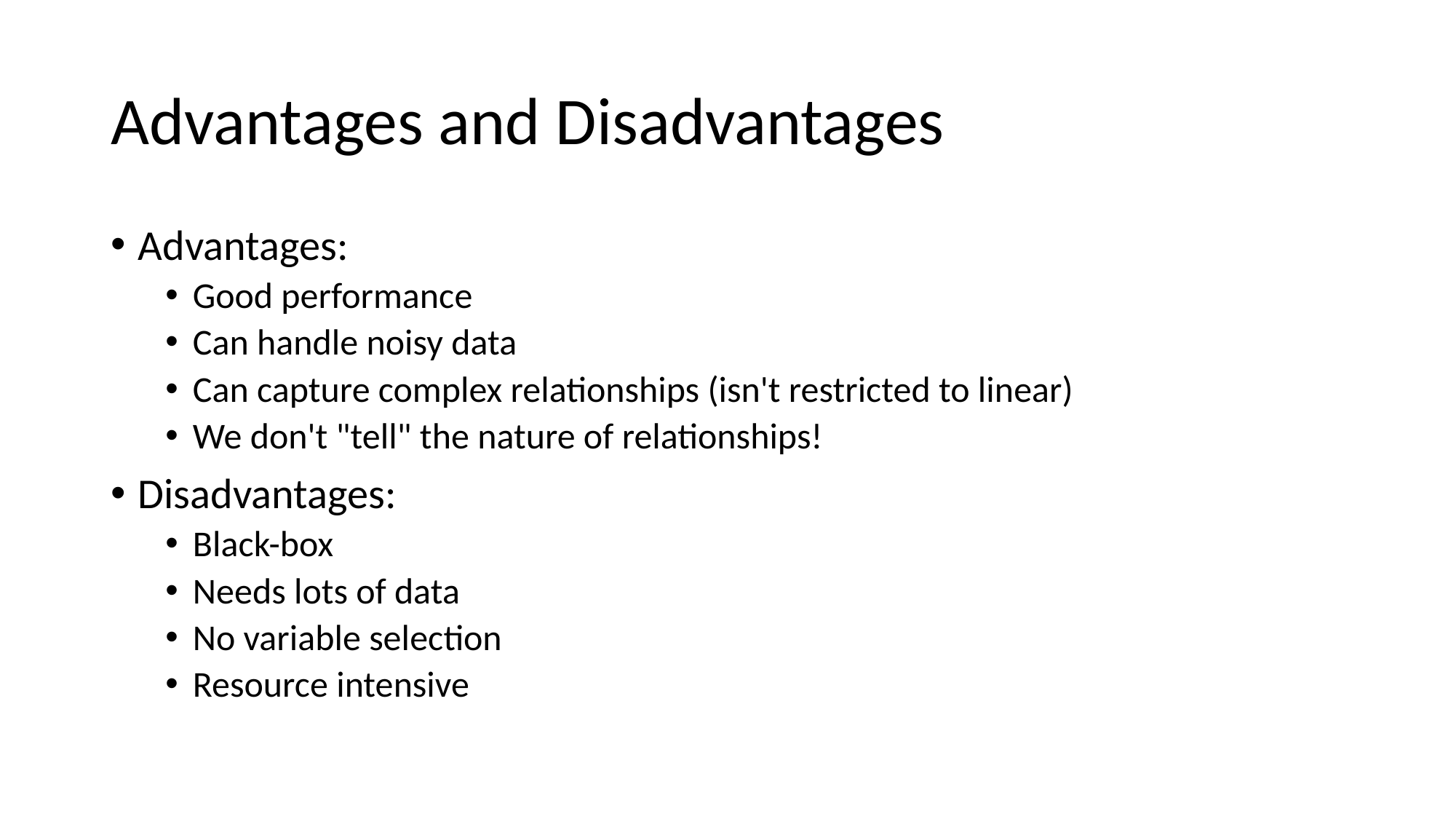

# Advantages and Disadvantages
Advantages:
Good performance
Can handle noisy data
Can capture complex relationships (isn't restricted to linear)
We don't "tell" the nature of relationships!
Disadvantages:
Black-box
Needs lots of data
No variable selection
Resource intensive